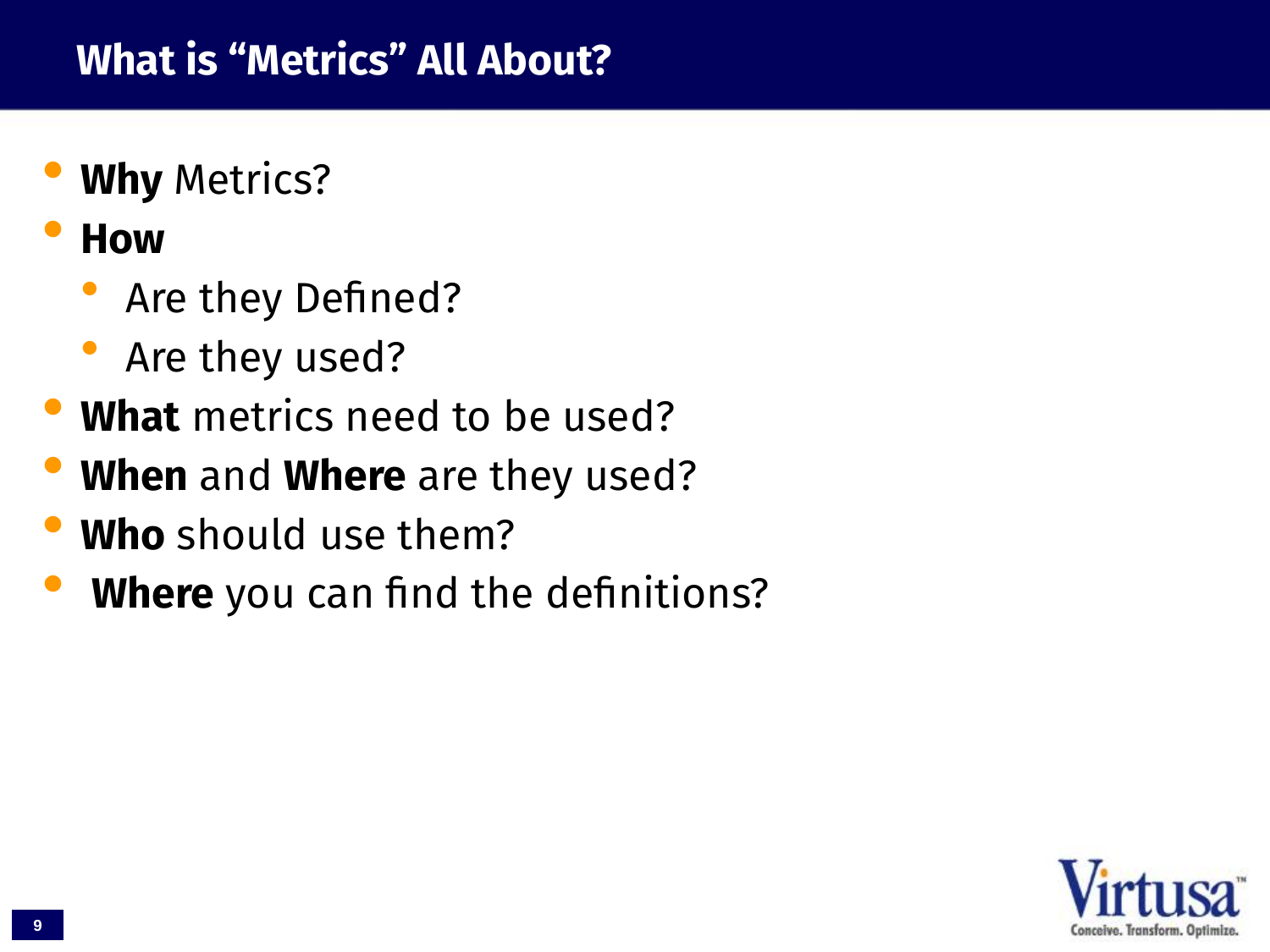

What is “Metrics” All About?
Why Metrics?
How
Are they Defined?
Are they used?
What metrics need to be used?
When and Where are they used?
Who should use them?
 Where you can find the definitions?